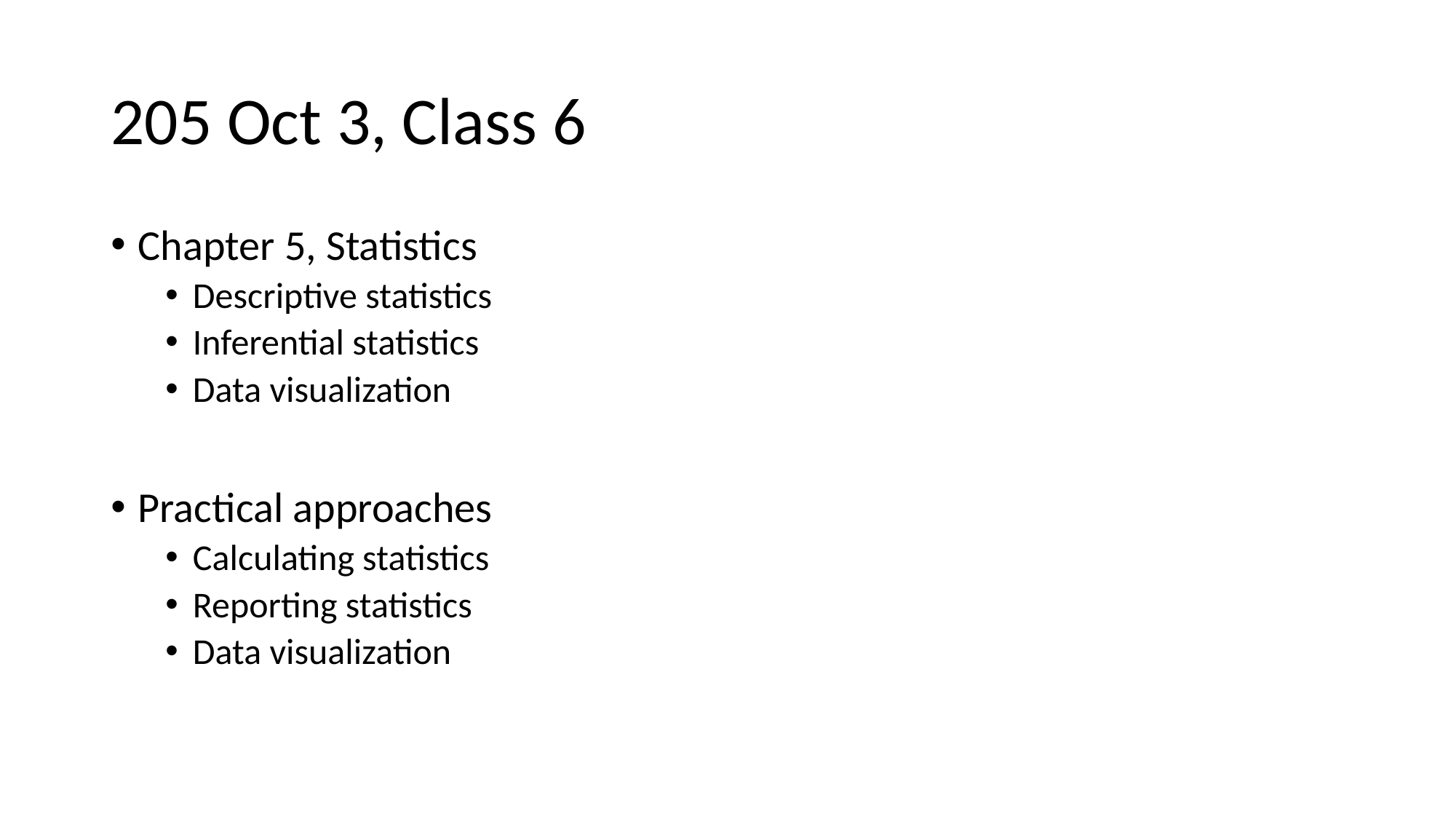

# 205 Oct 3, Class 6
Chapter 5, Statistics
Descriptive statistics
Inferential statistics
Data visualization

Practical approaches
Calculating statistics
Reporting statistics
Data visualization